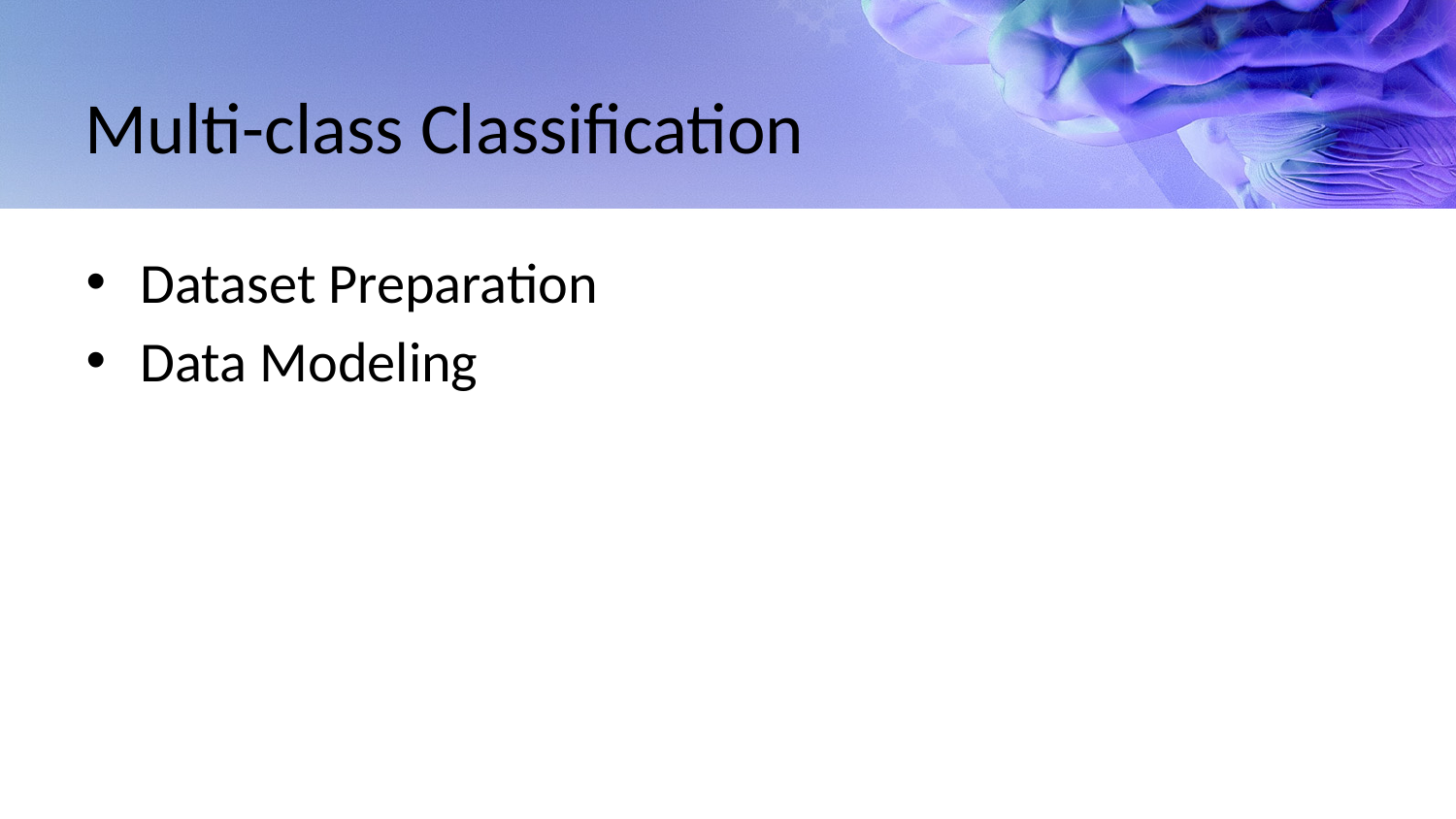

# Multi-class Classification
Dataset Preparation
Data Modeling